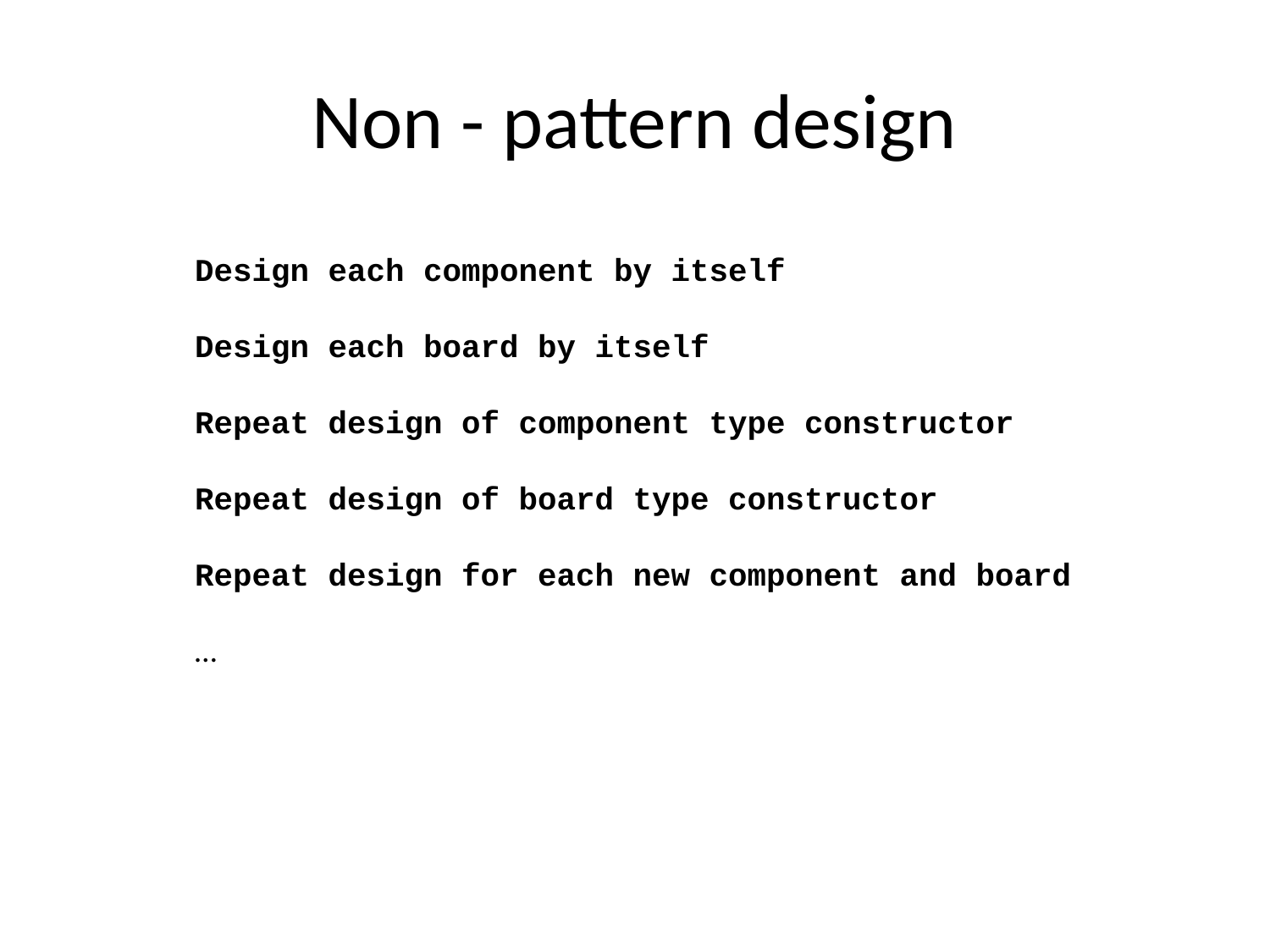

# Non - pattern design
Design each component by itself

Design each board by itself

Repeat design of component type constructor

Repeat design of board type constructor

Repeat design for each new component and board

…